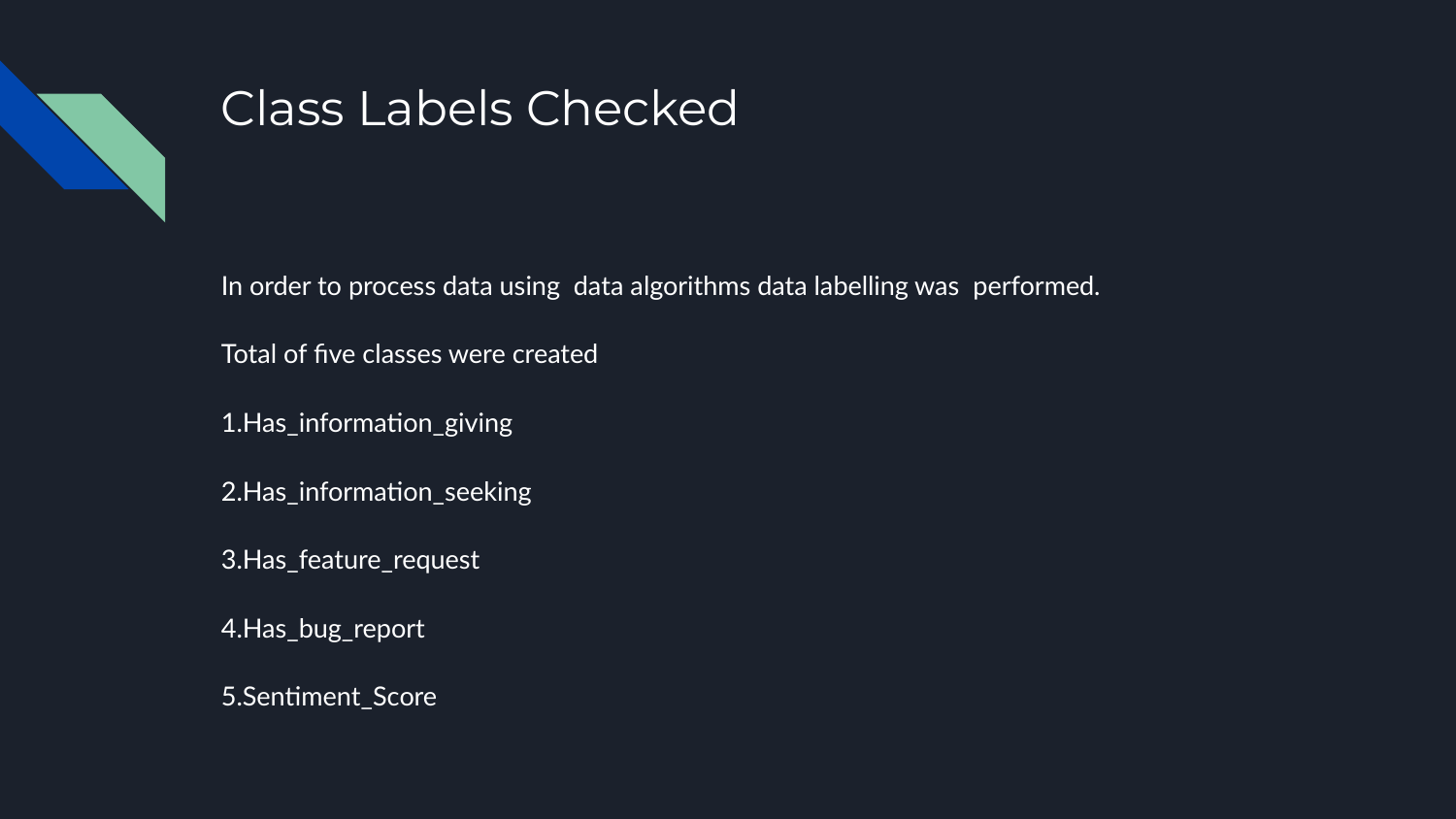

# Class Labels Checked
In order to process data using  data algorithms data labelling was  performed.
Total of five classes were created
1.Has_information_giving
2.Has_information_seeking
3.Has_feature_request
4.Has_bug_report
5.Sentiment_Score